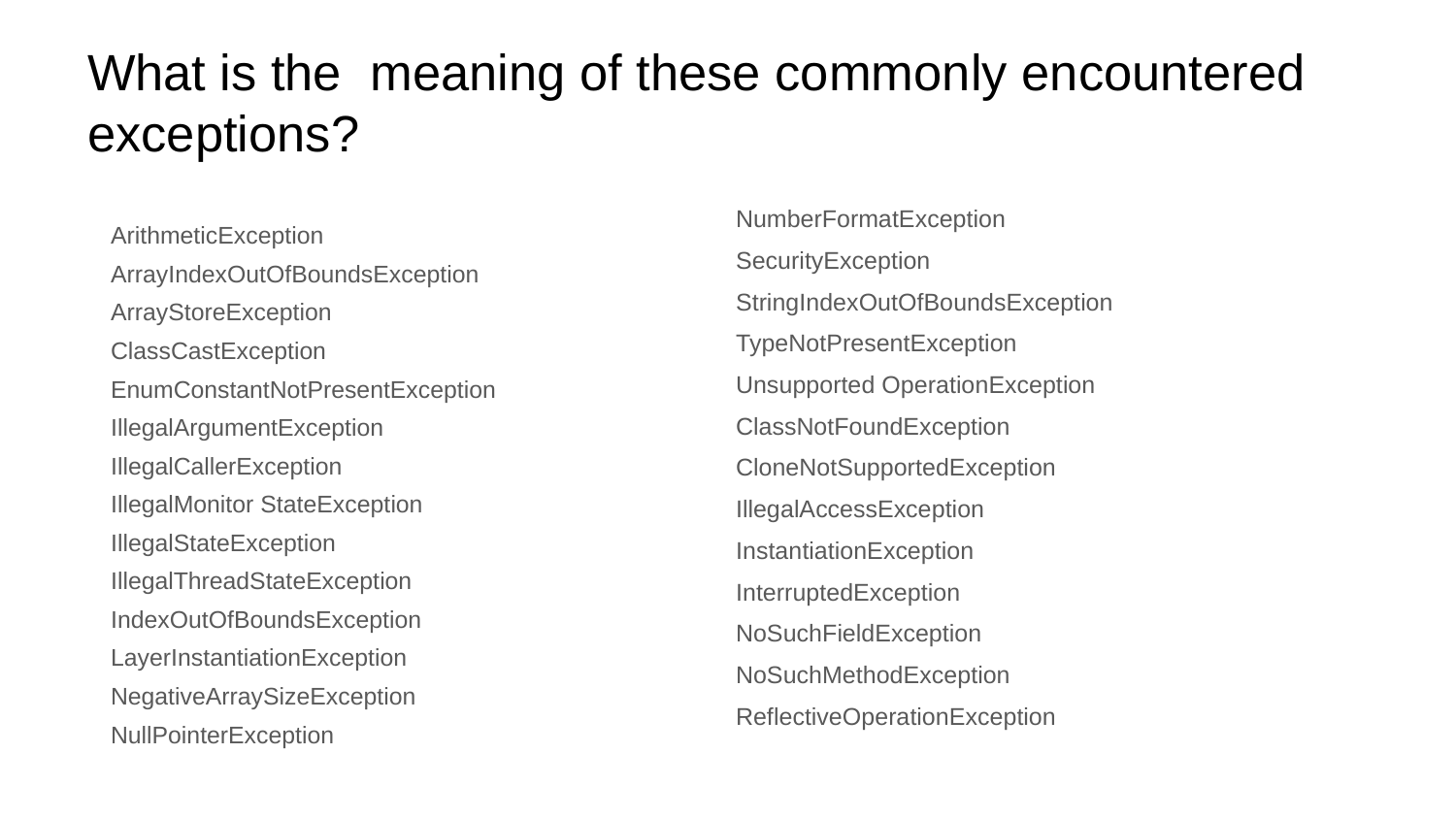

# What is the  meaning of these commonly encountered exceptions?
NumberFormatException
SecurityException
StringIndexOutOfBoundsException
TypeNotPresentException
Unsupported OperationException
ClassNotFoundException
CloneNotSupportedException
IllegalAccessException
InstantiationException
InterruptedException
NoSuchFieldException
NoSuchMethodException
ReflectiveOperationException
ArithmeticException
ArrayIndexOutOfBoundsException
ArrayStoreException
ClassCastException
EnumConstantNotPresentException
IllegalArgumentException
IllegalCallerException
IllegalMonitor StateException
IllegalStateException
IllegalThreadStateException
IndexOutOfBoundsException
LayerInstantiationException
NegativeArraySizeException
NullPointerException